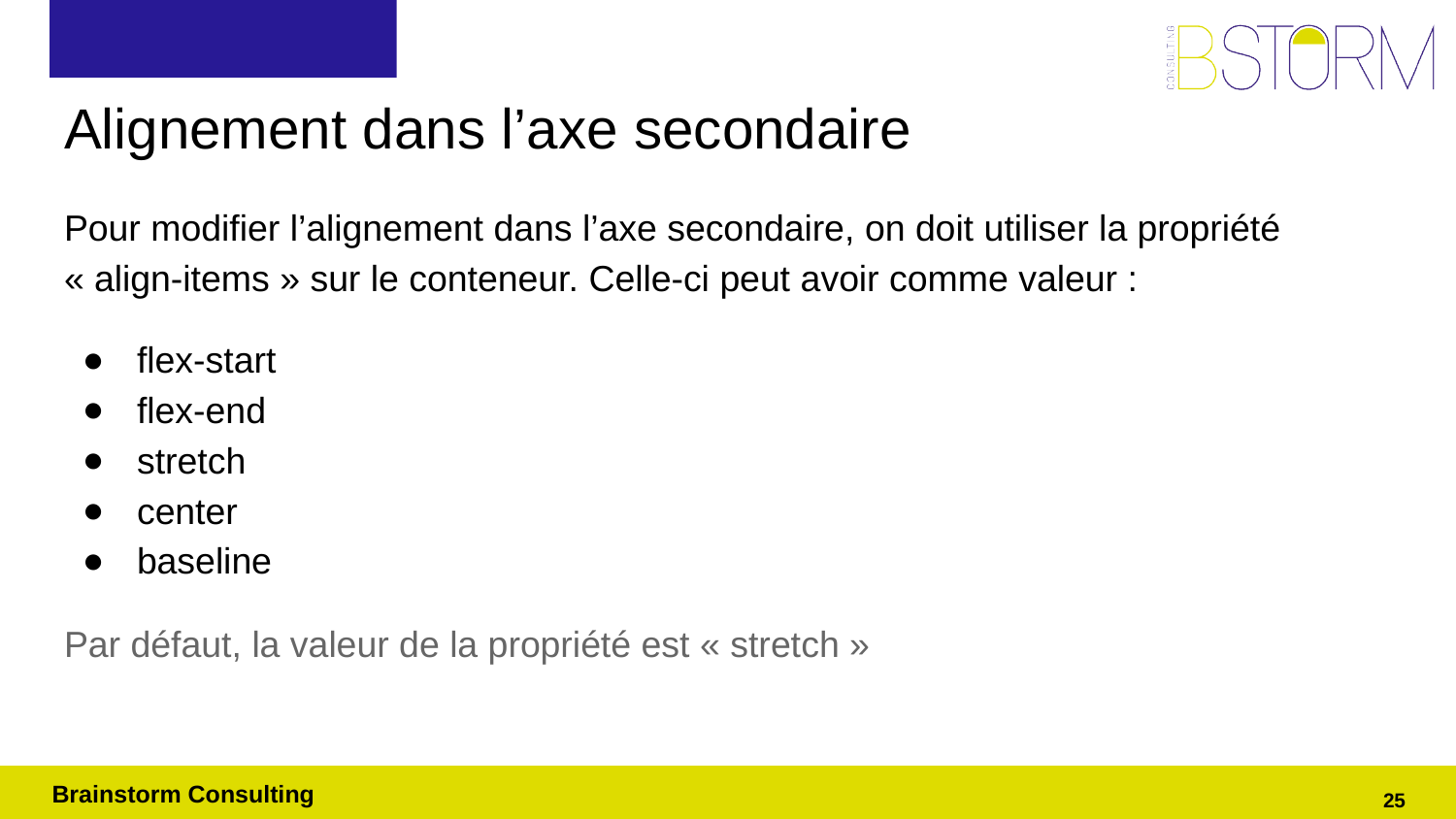

# Alignement dans l’axe secondaire
Pour modifier l’alignement dans l’axe secondaire, on doit utiliser la propriété
« align-items » sur le conteneur. Celle-ci peut avoir comme valeur :
flex-start
flex-end
stretch
center
baseline
Par défaut, la valeur de la propriété est « stretch »
25